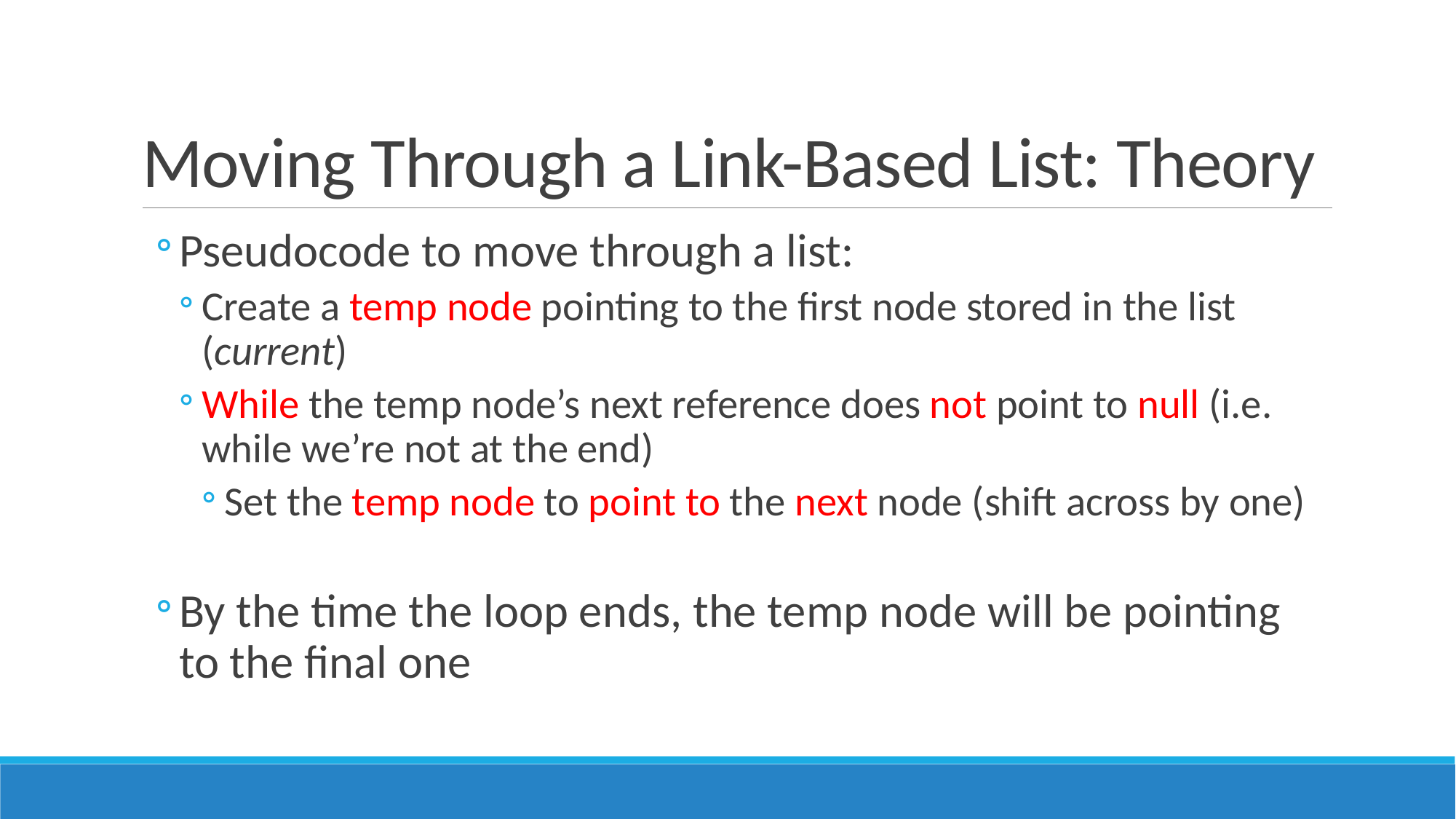

# Moving Through a Link-Based List: Theory
Pseudocode to move through a list:
Create a temp node pointing to the first node stored in the list (current)
While the temp node’s next reference does not point to null (i.e. while we’re not at the end)
Set the temp node to point to the next node (shift across by one)

By the time the loop ends, the temp node will be pointing to the final one